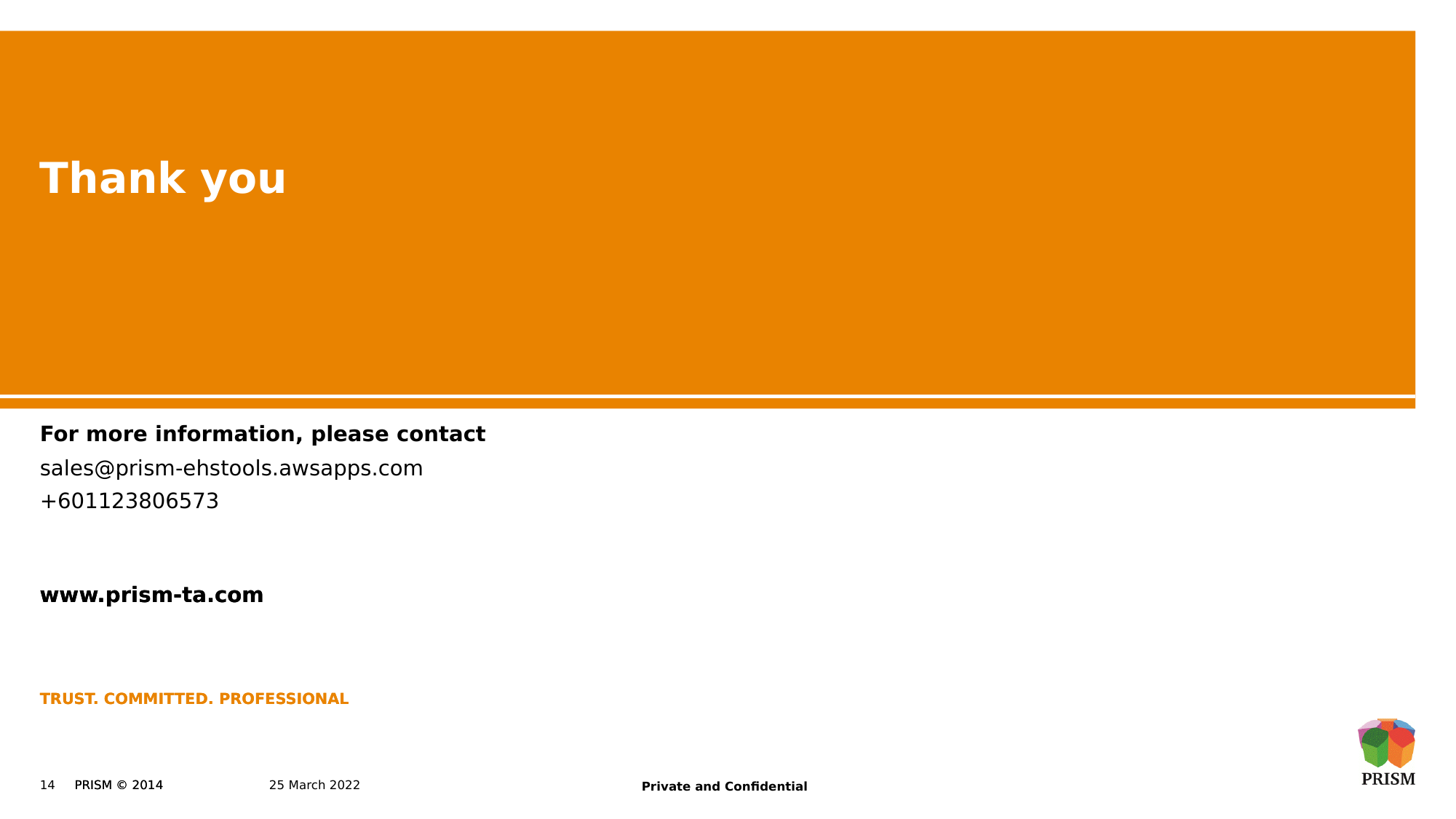

# Thank you
For more information, please contact
sales@prism-ehstools.awsapps.com
+601123806573
14
25 March 2022
Private and Confidential